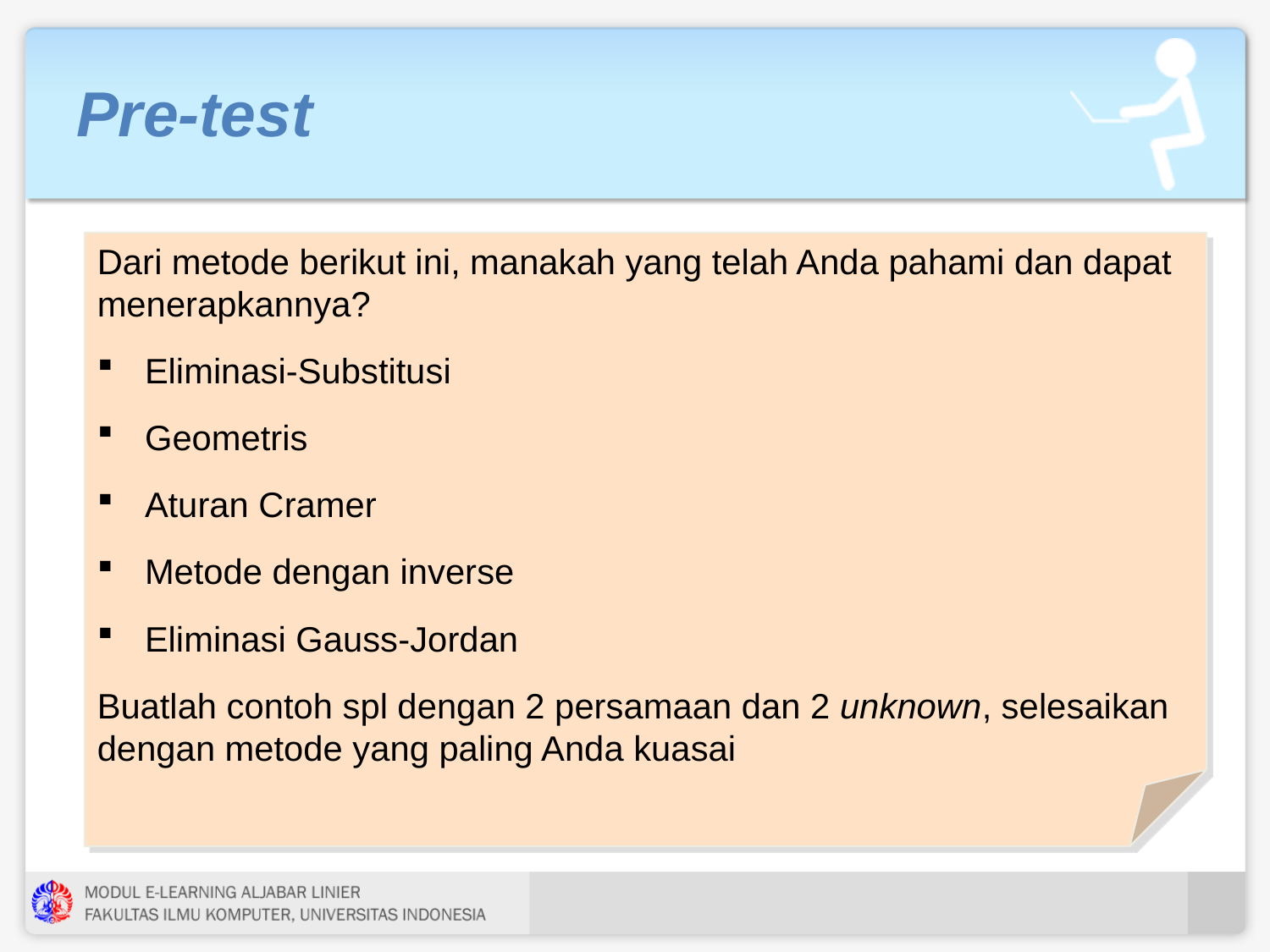

# Pre-test
Dari metode berikut ini, manakah yang telah Anda pahami dan dapat menerapkannya?
Eliminasi-Substitusi
Geometris
Aturan Cramer
Metode dengan inverse
Eliminasi Gauss-Jordan
Buatlah contoh spl dengan 2 persamaan dan 2 unknown, selesaikan dengan metode yang paling Anda kuasai